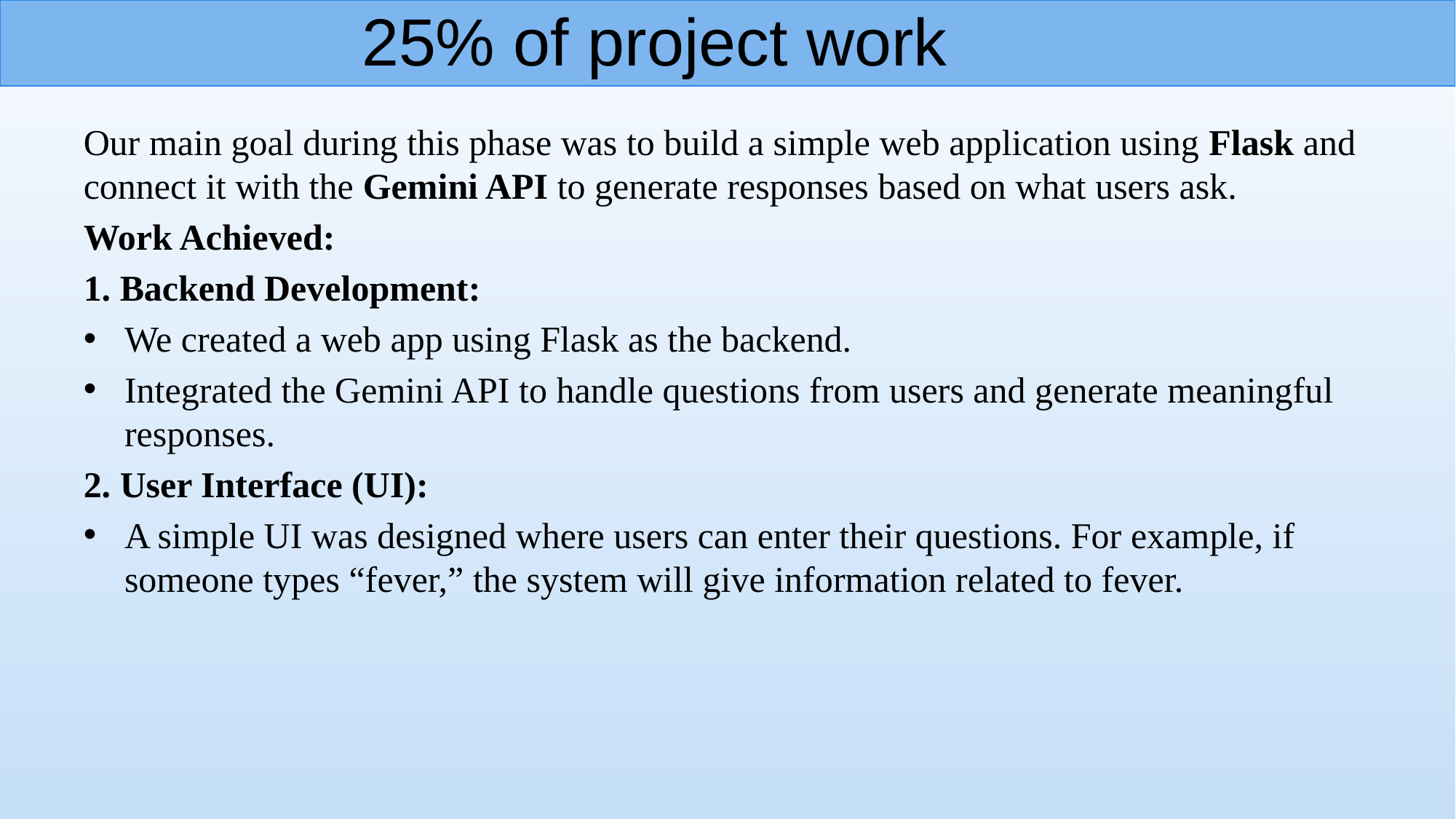

# 25% of project work
Our main goal during this phase was to build a simple web application using Flask and connect it with the Gemini API to generate responses based on what users ask.
Work Achieved:
1. Backend Development:
We created a web app using Flask as the backend.
Integrated the Gemini API to handle questions from users and generate meaningful responses.
2. User Interface (UI):
A simple UI was designed where users can enter their questions. For example, if someone types “fever,” the system will give information related to fever.